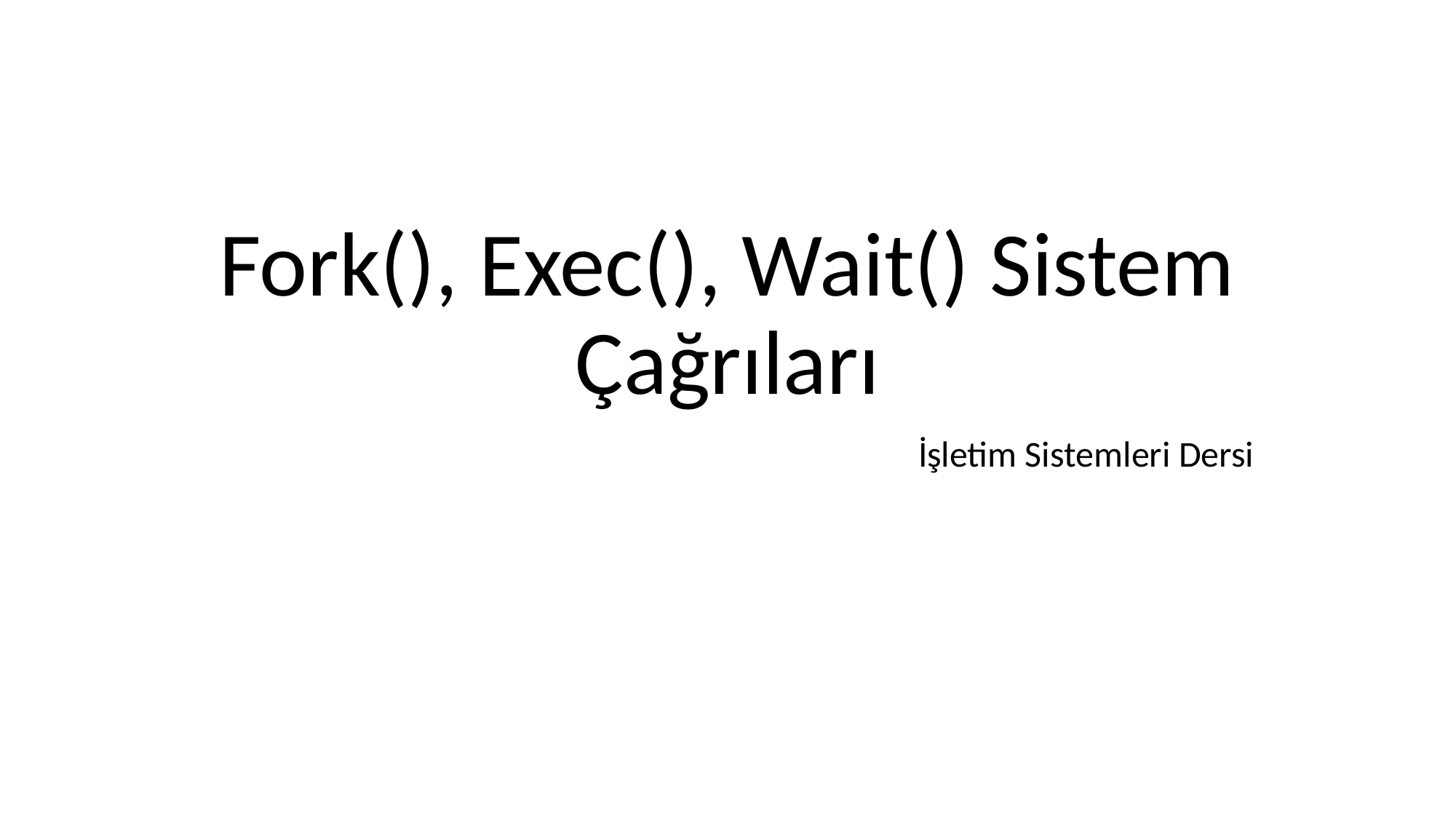

Fork(), Exec(), Wait() Sistem Çağrıları
İşletim Sistemleri Dersi